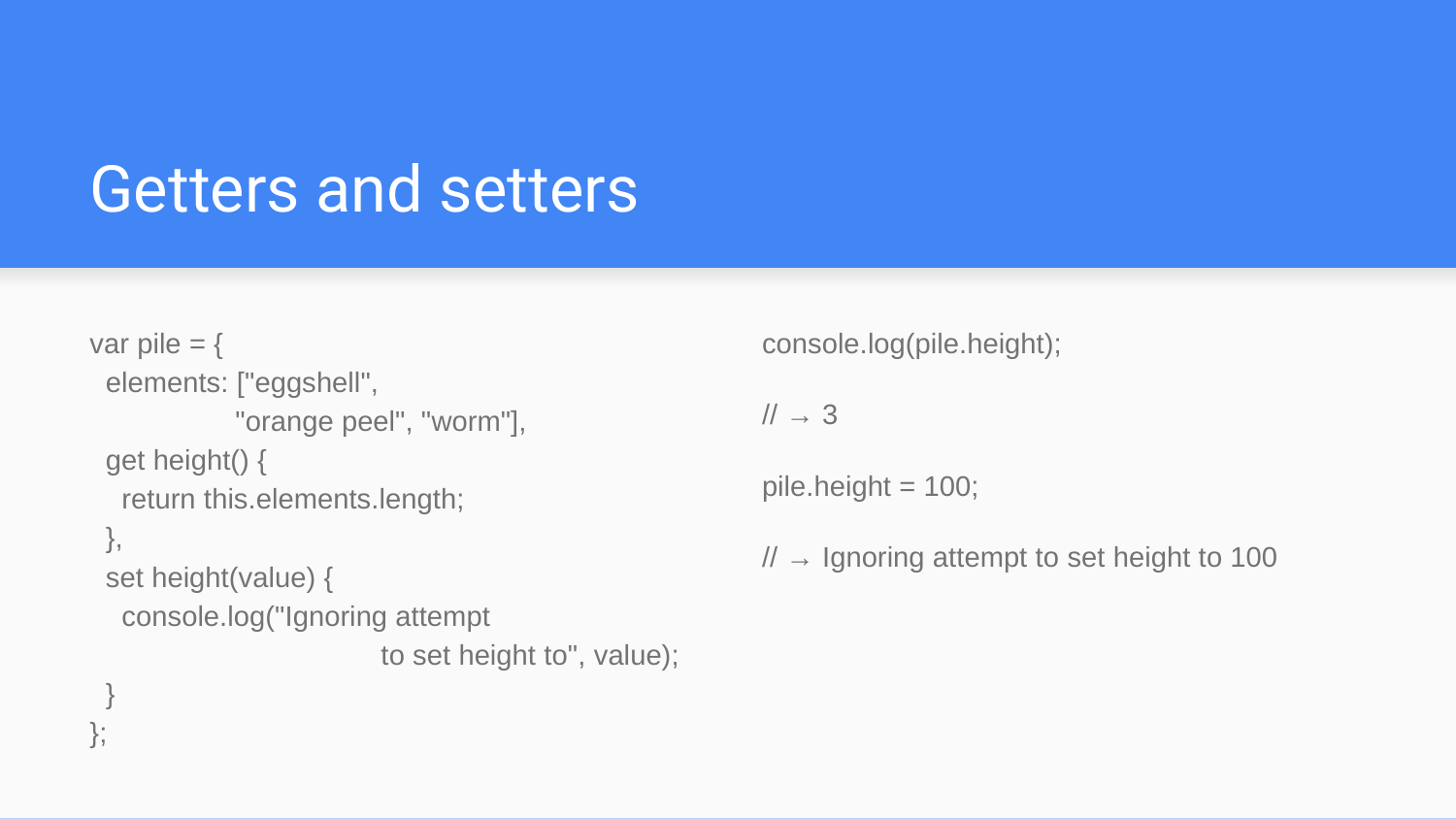

# Getters and setters
var pile = {
  elements: ["eggshell",
	"orange peel", "worm"],
  get height() {
    return this.elements.length;
  },
  set height(value) {
    console.log("Ignoring attempt
		to set height to", value);
  }
};
console.log(pile.height);
// → 3
pile.height = 100;
// → Ignoring attempt to set height to 100